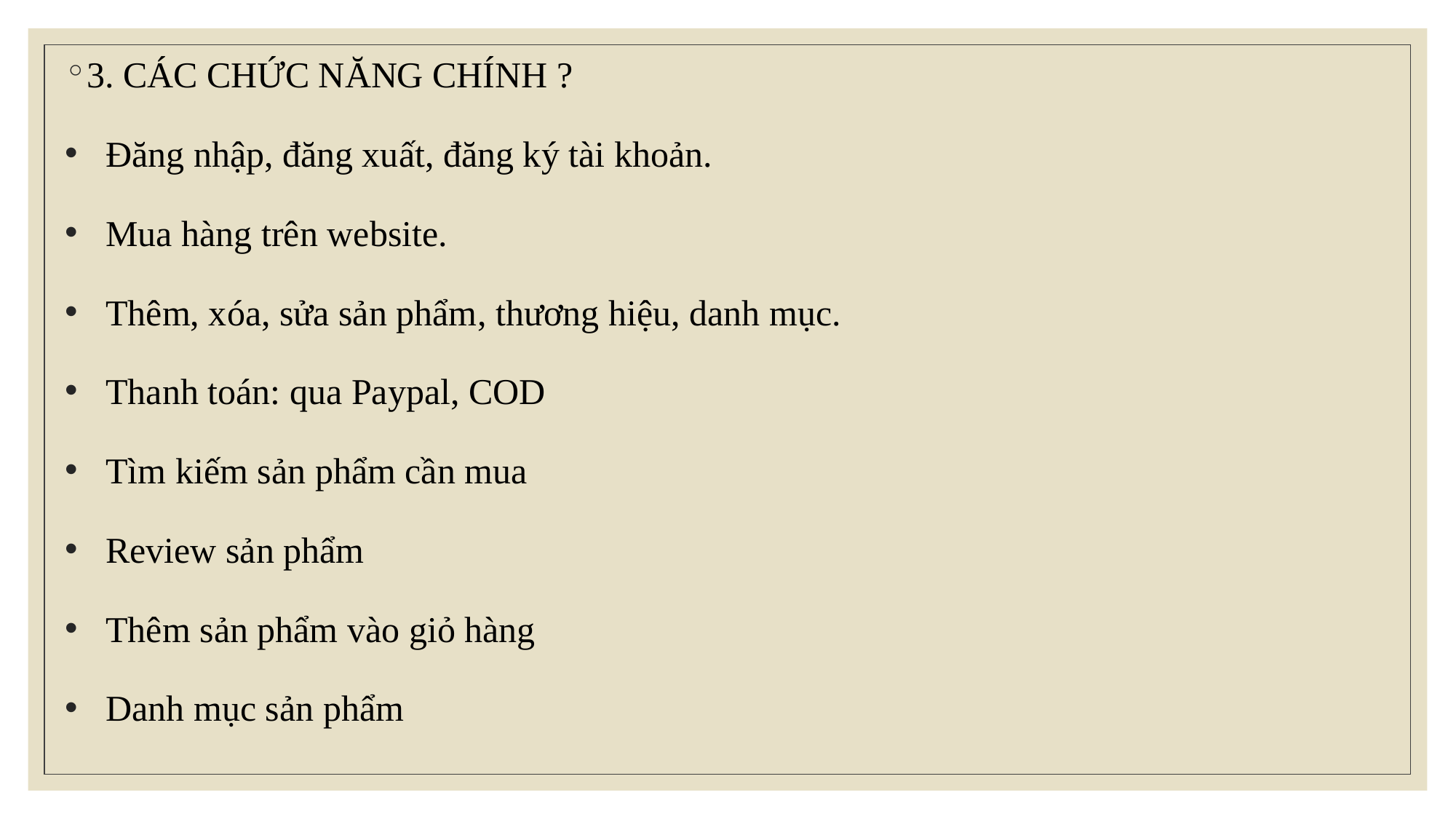

3. CÁC CHỨC NĂNG CHÍNH ?
Đăng nhập, đăng xuất, đăng ký tài khoản.
Mua hàng trên website.
Thêm, xóa, sửa sản phẩm, thương hiệu, danh mục.
Thanh toán: qua Paypal, COD
Tìm kiếm sản phẩm cần mua
Review sản phẩm
Thêm sản phẩm vào giỏ hàng
Danh mục sản phẩm